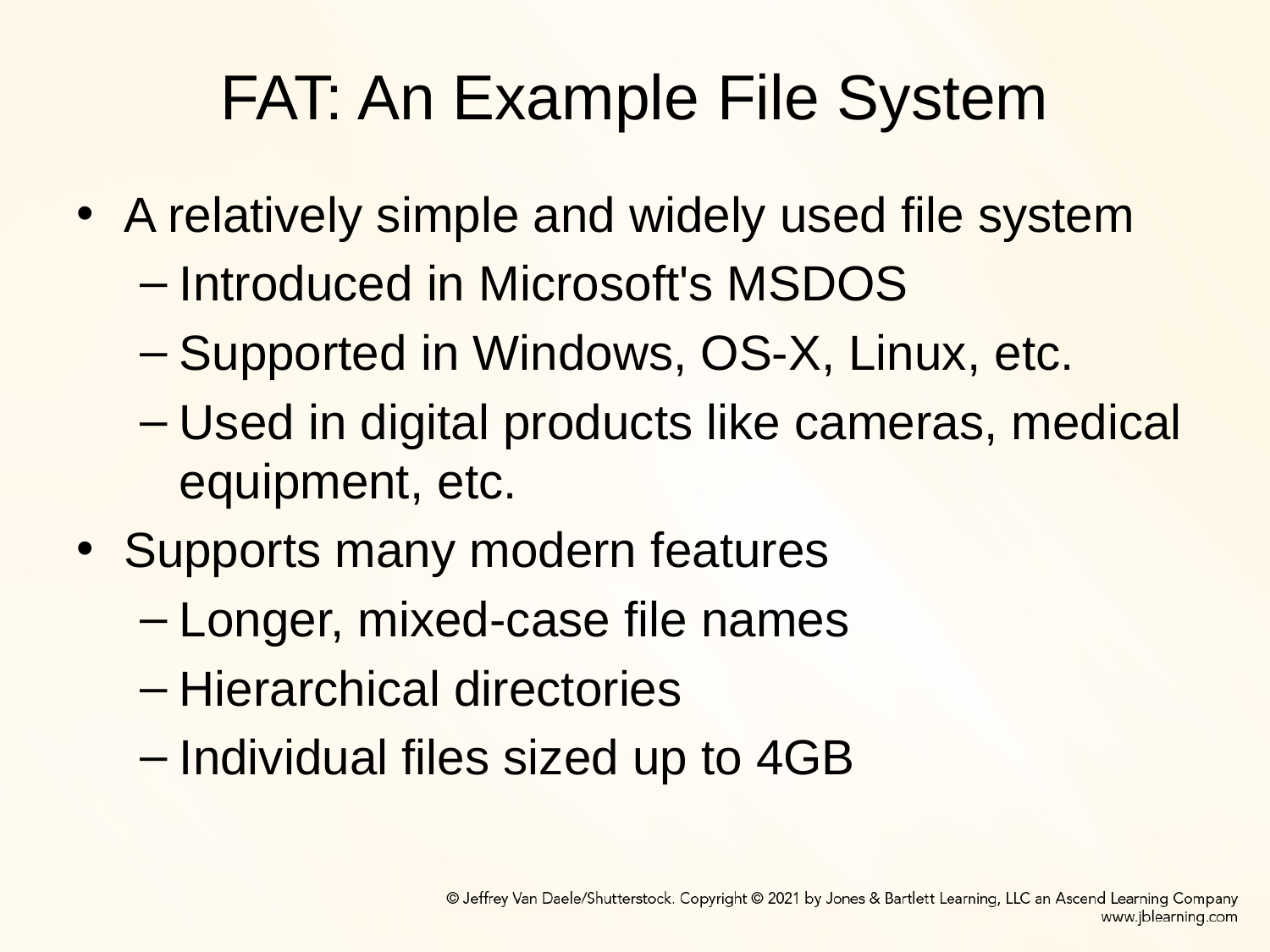

# FAT: An Example File System
A relatively simple and widely used file system
Introduced in Microsoft's MSDOS
Supported in Windows, OS-X, Linux, etc.
Used in digital products like cameras, medical equipment, etc.
Supports many modern features
Longer, mixed-case file names
Hierarchical directories
Individual files sized up to 4GB